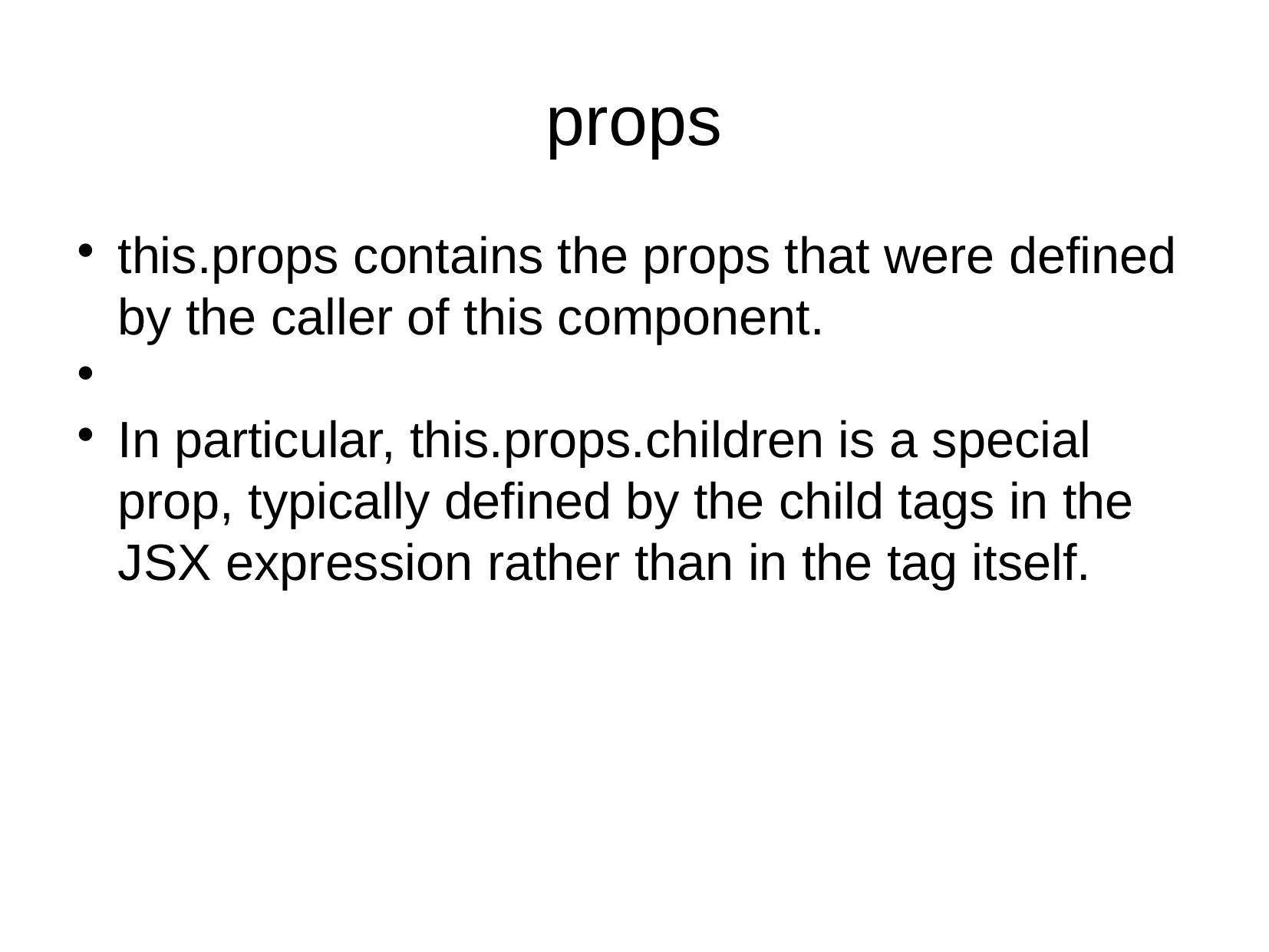

props
this.props contains the props that were defined by the caller of this component.

In particular, this.props.children is a special prop, typically defined by the child tags in the JSX expression rather than in the tag itself.